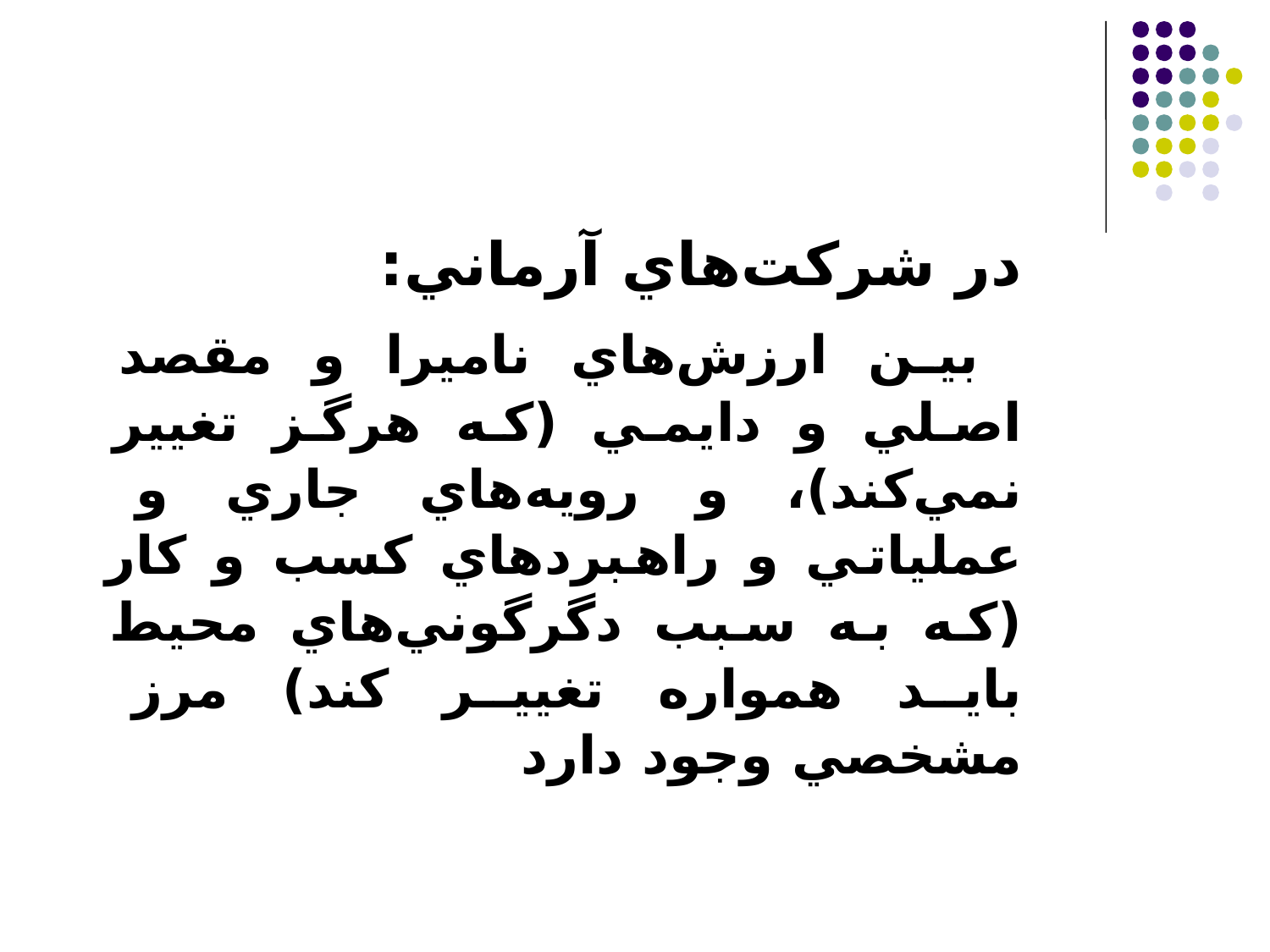

در شركت‌هاي آرماني:
 بين ارزش‌هاي ناميرا و مقصد اصلي و دايمي (كه هرگز تغيير نمي‌كند)، و رويه‌هاي جاري و عملياتي و راهبردهاي كسب و كار (كه به سبب دگرگوني‌هاي محيط بايد همواره تغيير كند) مرز مشخصي وجود دارد